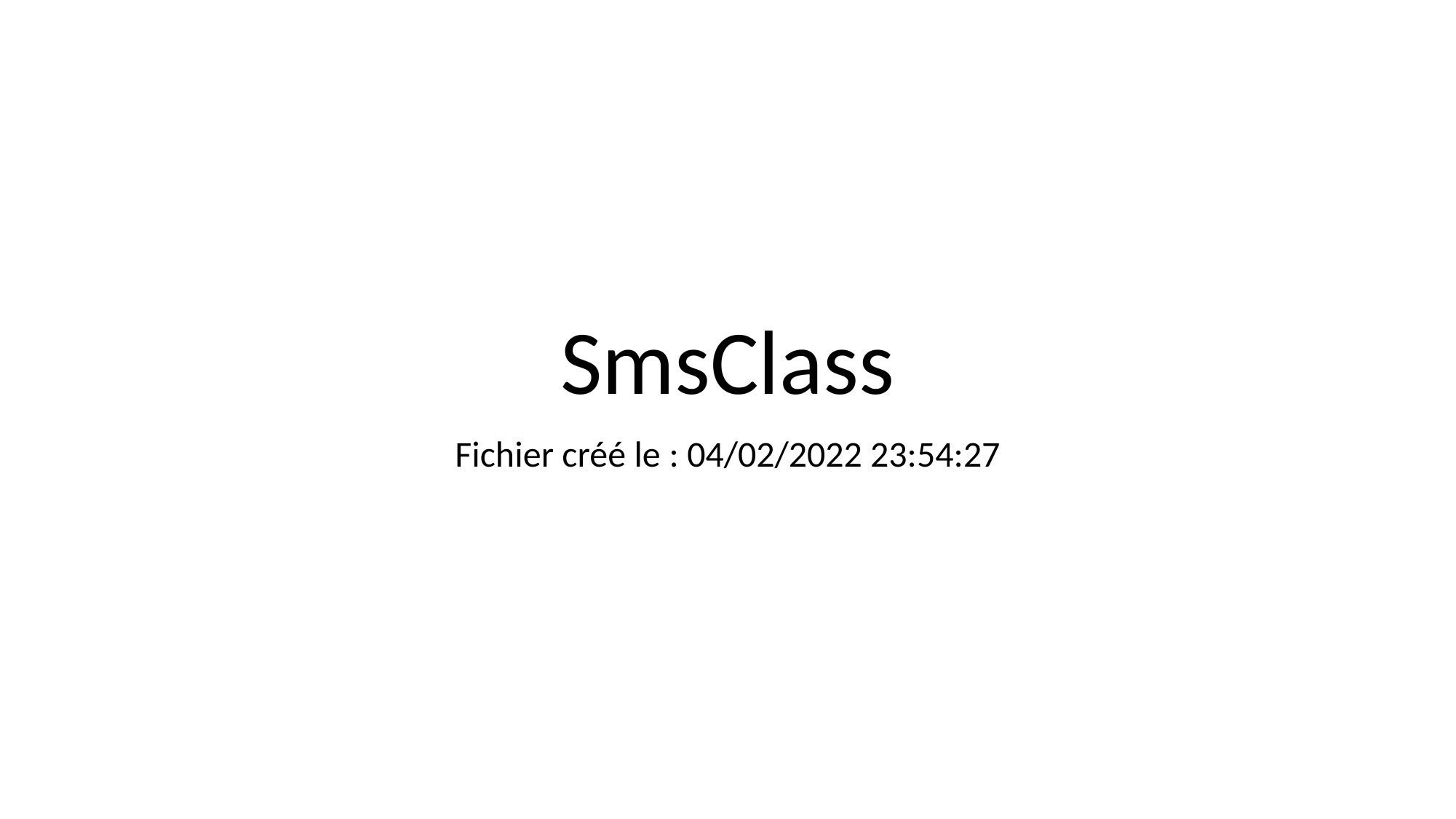

# SmsClass
Fichier créé le : 04/02/2022 23:54:27